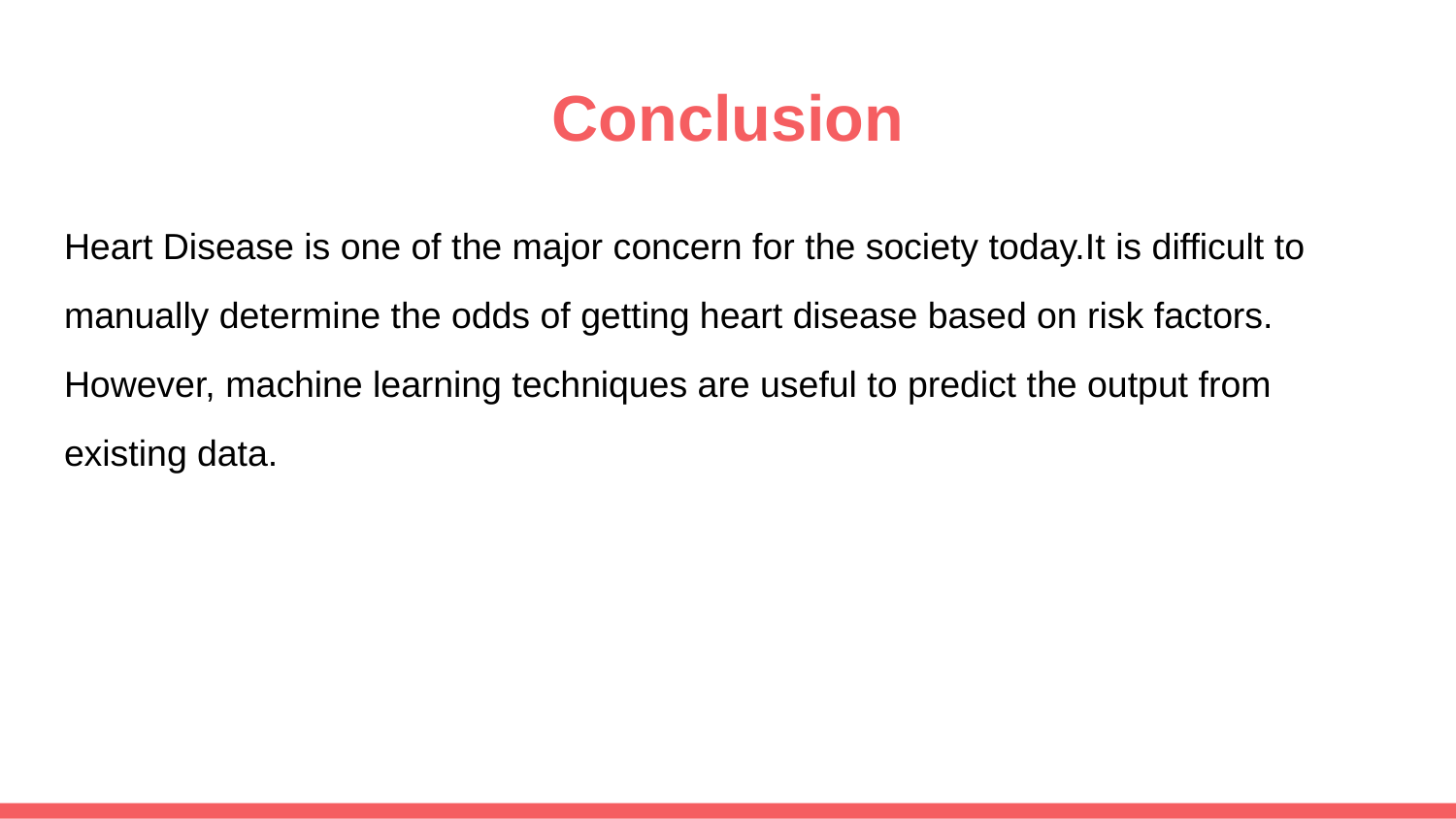

# Conclusion
Heart Disease is one of the major concern for the society today.It is difficult to manually determine the odds of getting heart disease based on risk factors. However, machine learning techniques are useful to predict the output from existing data.